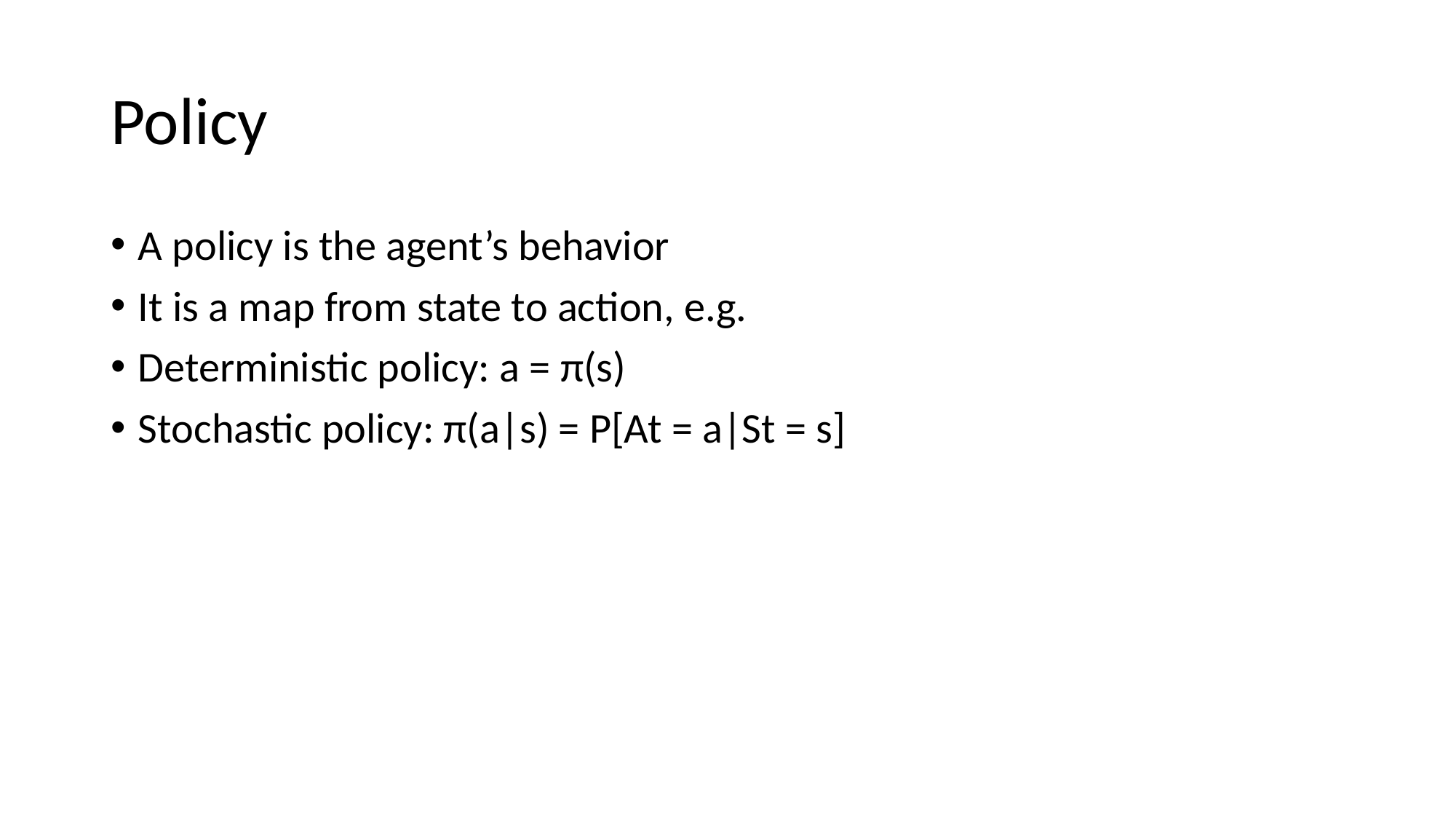

# Policy
A policy is the agent’s behavior
It is a map from state to action, e.g.
Deterministic policy: a = π(s)
Stochastic policy: π(a|s) = P[At = a|St = s]